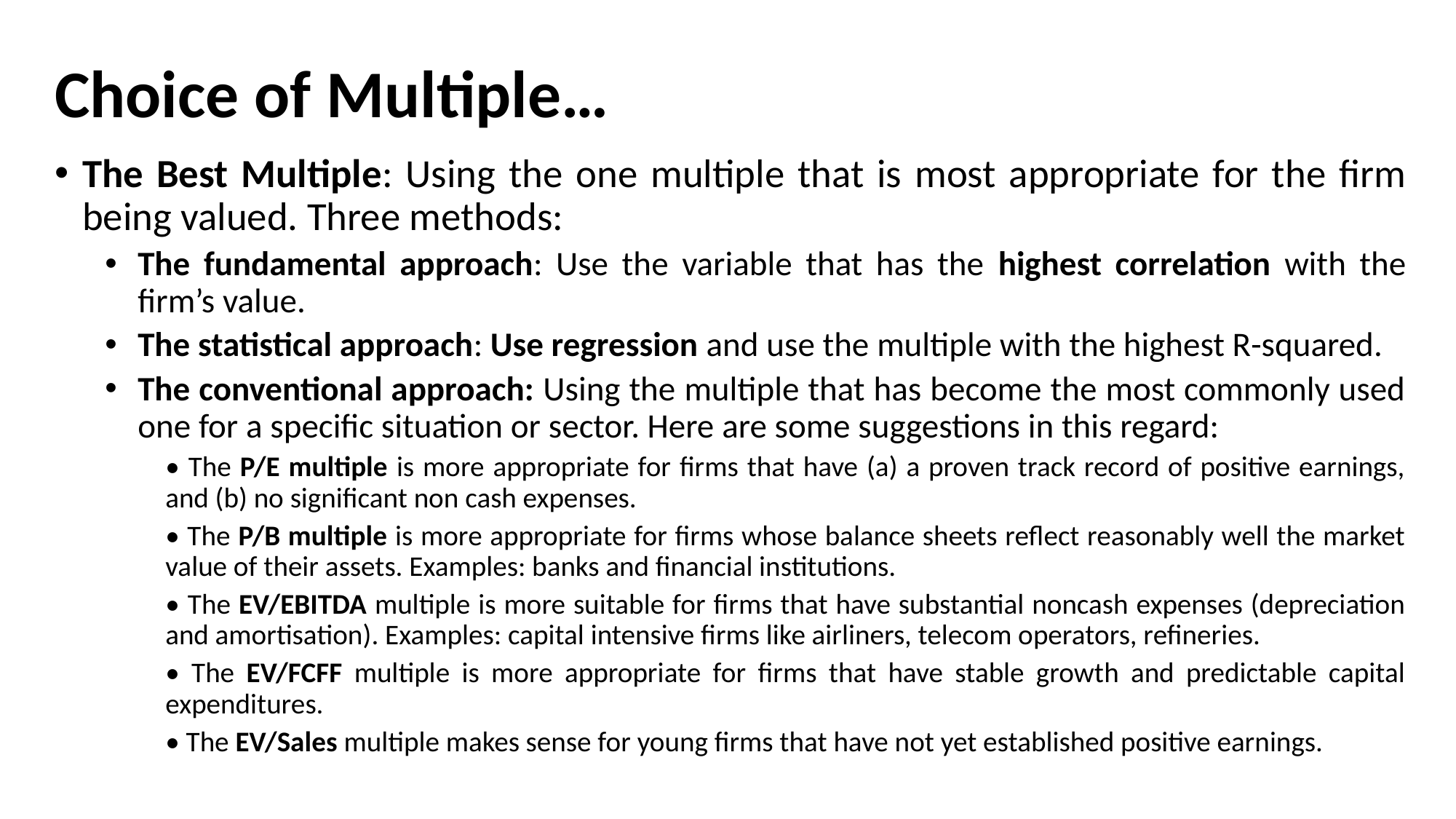

# Choice of Multiple…
The Best Multiple: Using the one multiple that is most appropriate for the firm being valued. Three methods:
The fundamental approach: Use the variable that has the highest correlation with the firm’s value.
The statistical approach: Use regression and use the multiple with the highest R-squared.
The conventional approach: Using the multiple that has become the most commonly used one for a specific situation or sector. Here are some suggestions in this regard:
• The P/E multiple is more appropriate for firms that have (a) a proven track record of positive earnings, and (b) no significant non cash expenses.
• The P/B multiple is more appropriate for firms whose balance sheets reflect reasonably well the market value of their assets. Examples: banks and financial institutions.
• The EV/EBITDA multiple is more suitable for firms that have substantial noncash expenses (depreciation and amortisation). Examples: capital intensive firms like airliners, telecom operators, refineries.
• The EV/FCFF multiple is more appropriate for firms that have stable growth and predictable capital expenditures.
• The EV/Sales multiple makes sense for young firms that have not yet established positive earnings.